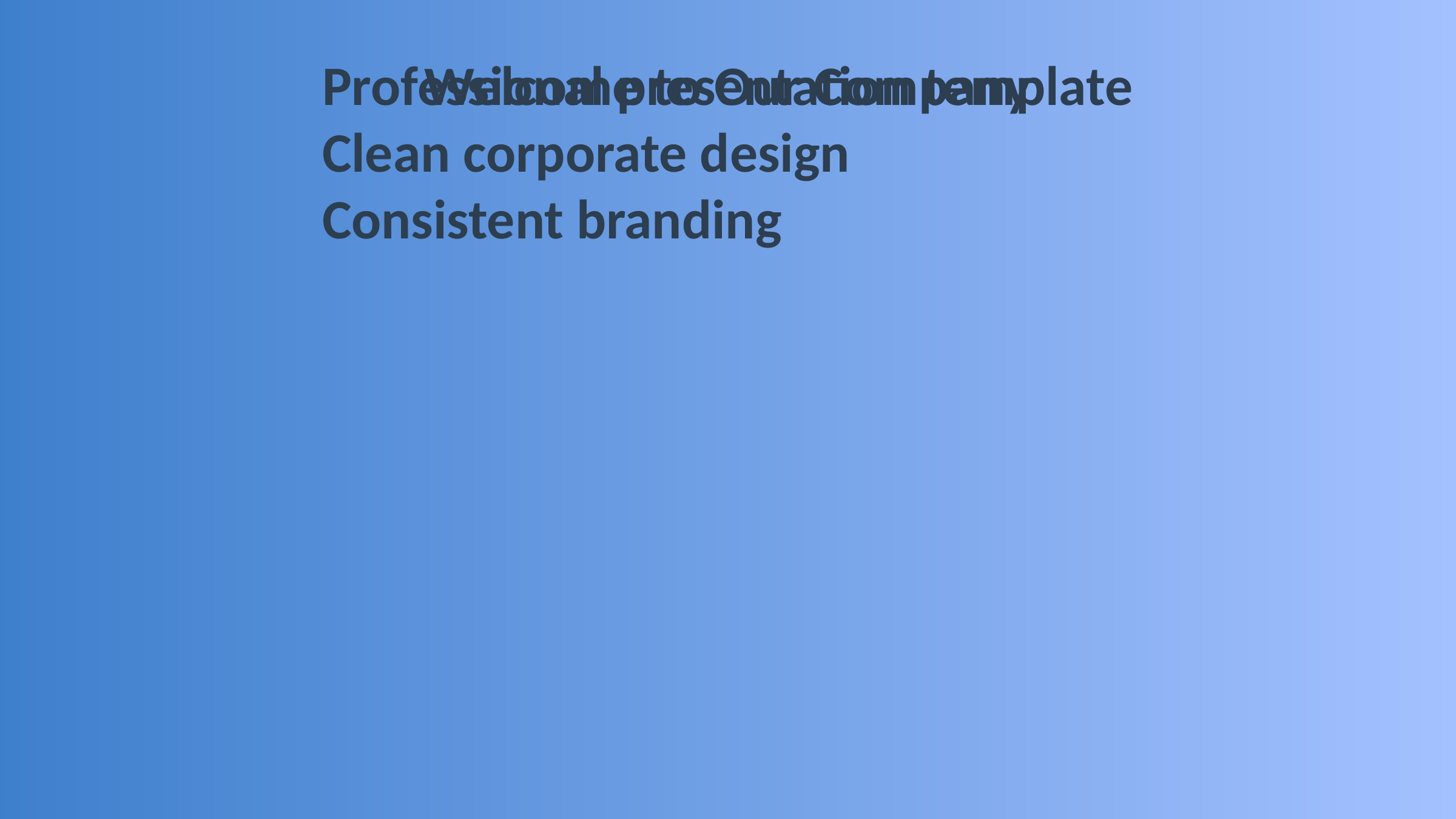

Welcome to Our Company
Professional presentation template
Clean corporate design
Consistent branding